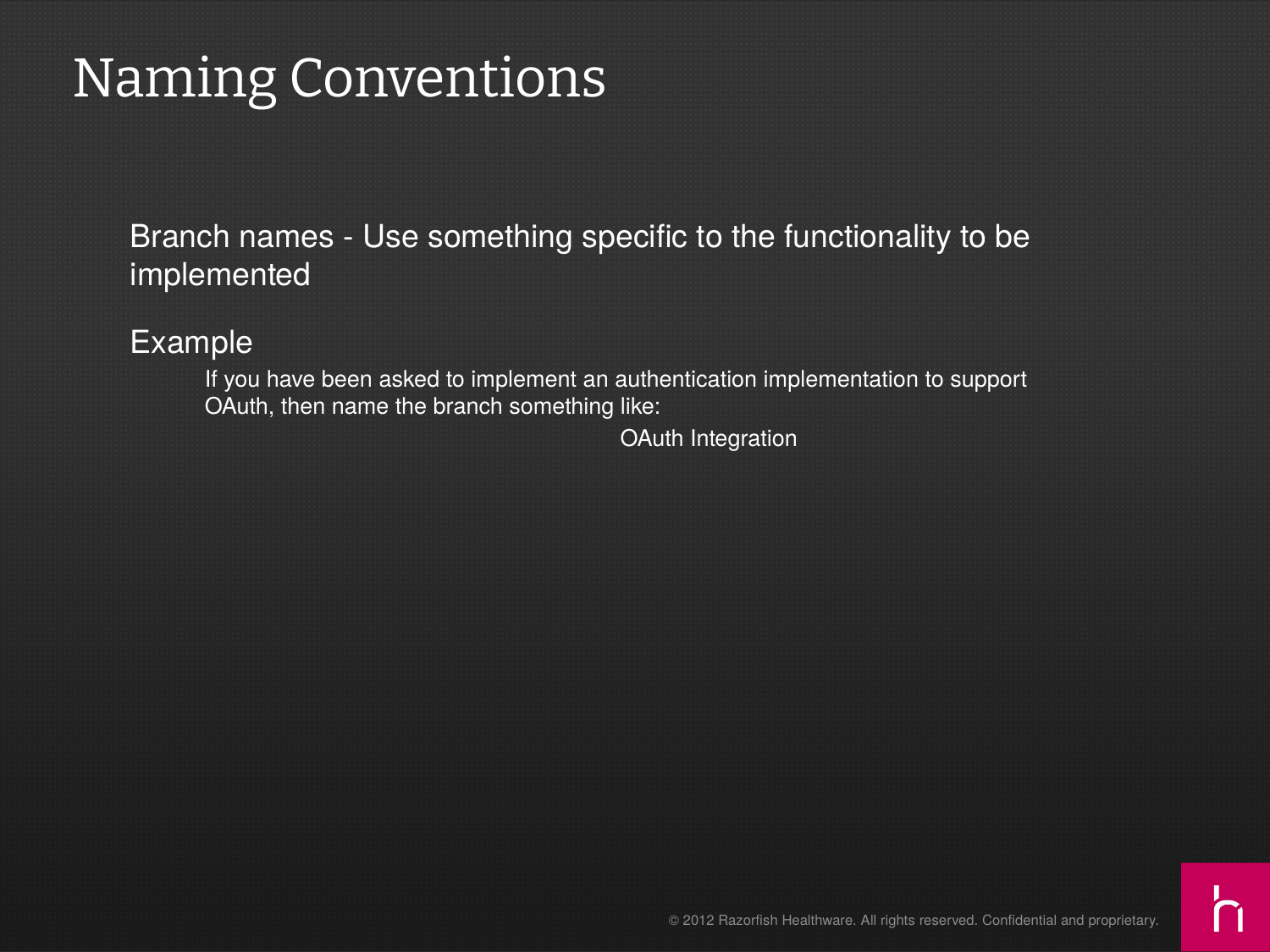

# Naming Conventions

Branch names - Use something specific to the functionality to be implemented
Example
If you have been asked to implement an authentication implementation to support OAuth, then name the branch something like:
	OAuth Integration